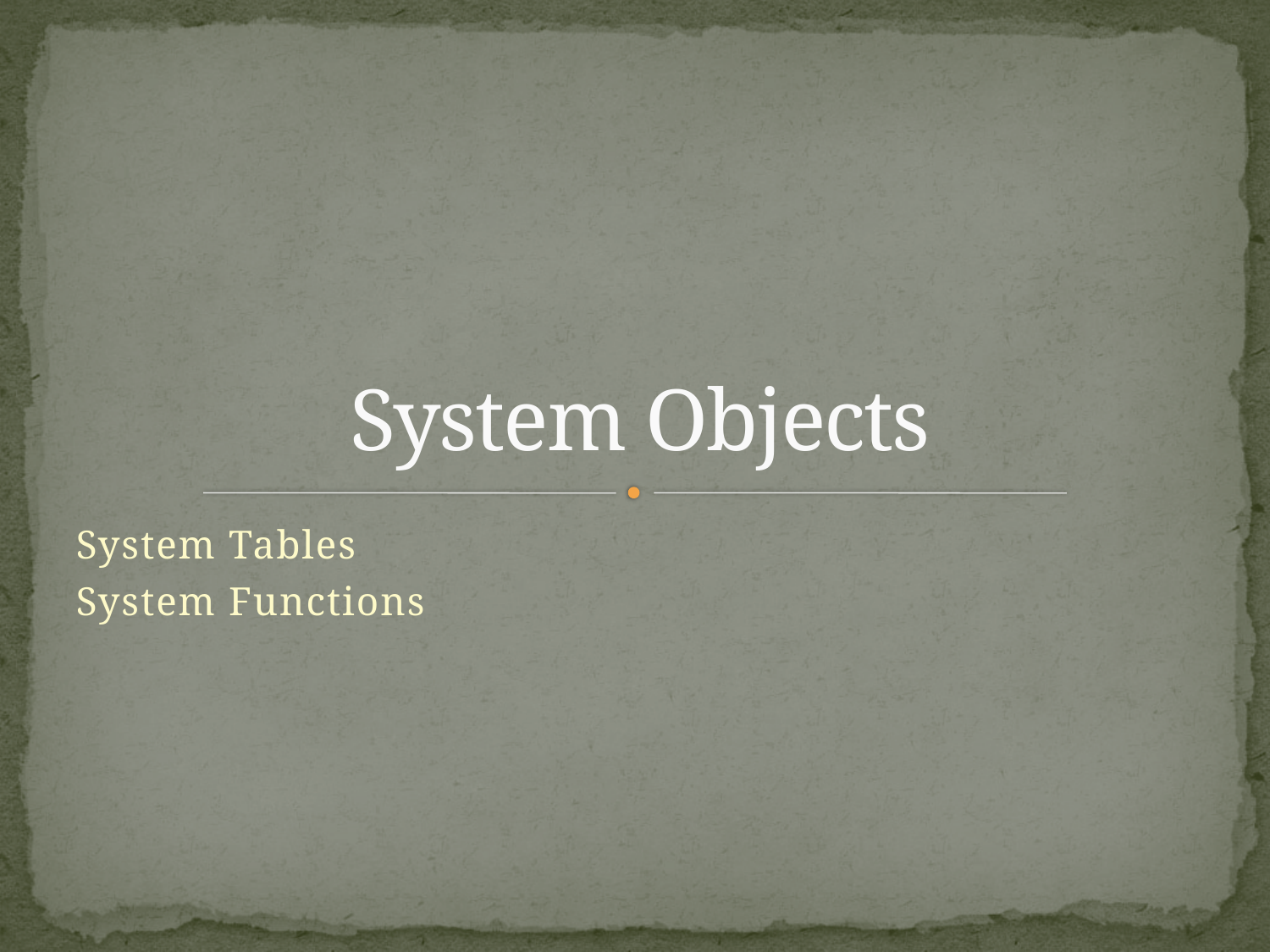

# System Objects
System Tables
System Functions